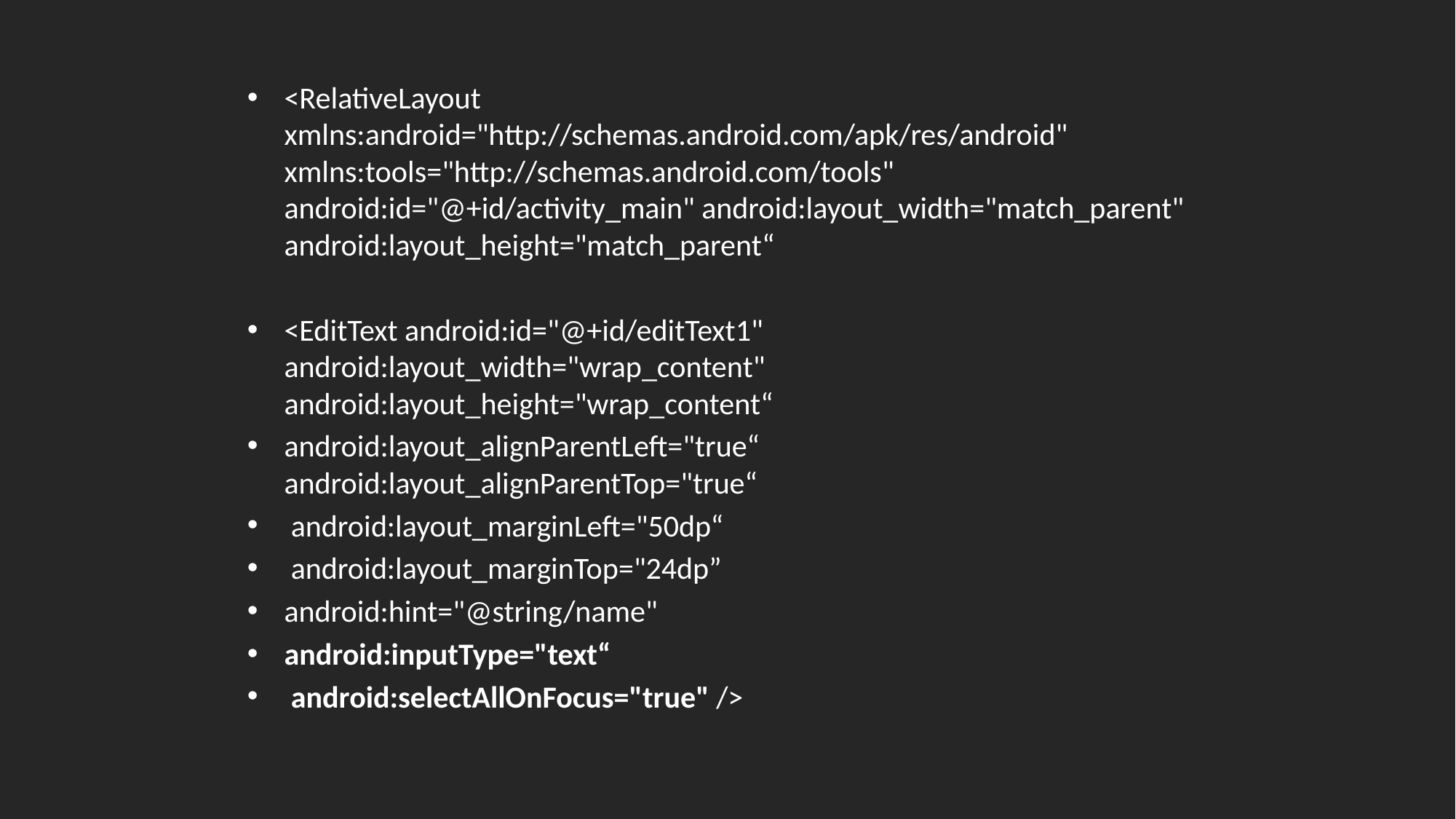

<RelativeLayout xmlns:android="http://schemas.android.com/apk/res/android" xmlns:tools="http://schemas.android.com/tools" android:id="@+id/activity_main" android:layout_width="match_parent" android:layout_height="match_parent“

<EditText android:id="@+id/editText1" android:layout_width="wrap_content" android:layout_height="wrap_content“
android:layout_alignParentLeft="true“ android:layout_alignParentTop="true“
 android:layout_marginLeft="50dp“
 android:layout_marginTop="24dp”
android:hint="@string/name"
android:inputType="text“
 android:selectAllOnFocus="true" />